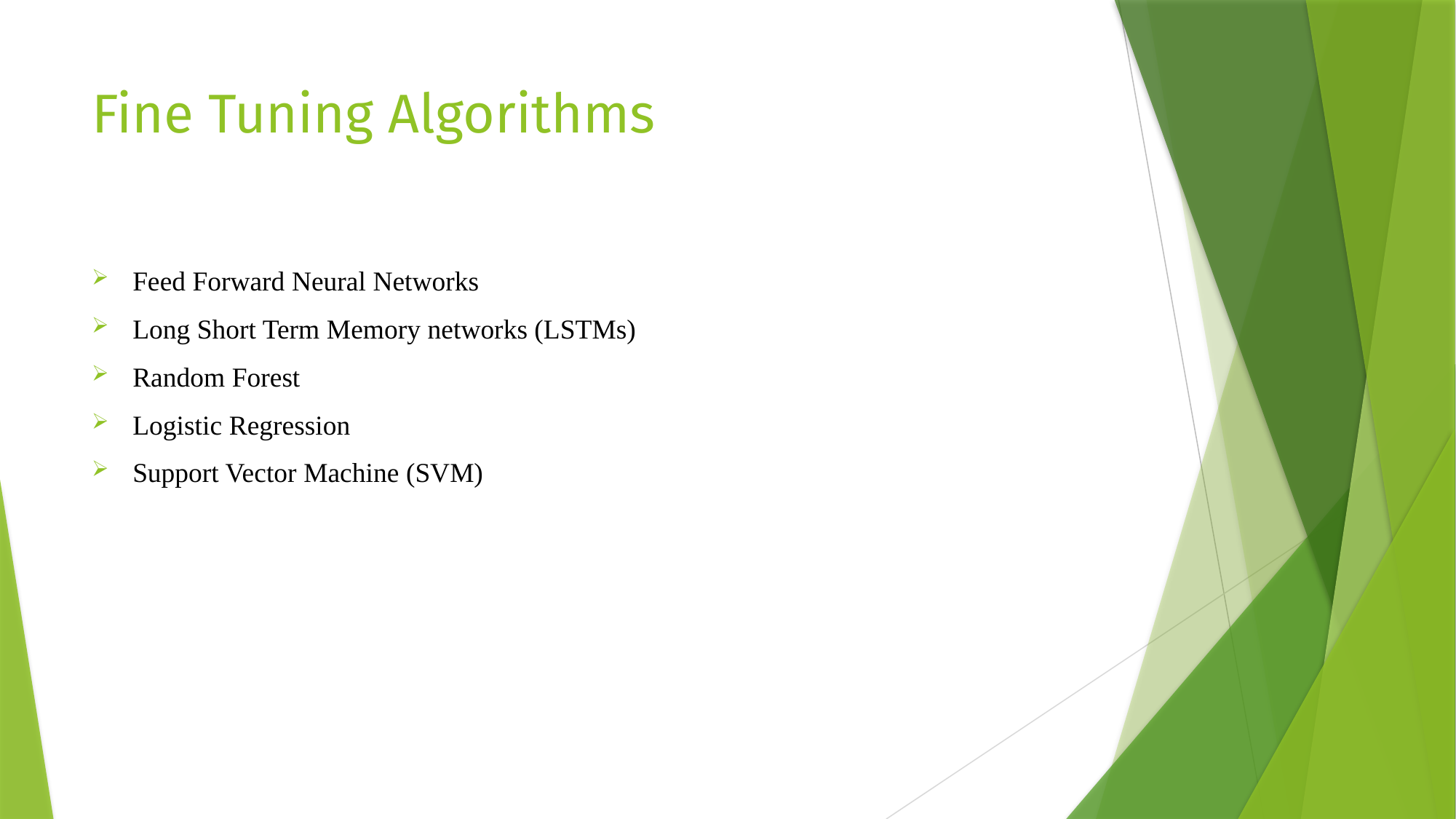

# Fine Tuning Algorithms
Feed Forward Neural Networks
Long Short Term Memory networks (LSTMs)
Random Forest
Logistic Regression
Support Vector Machine (SVM)